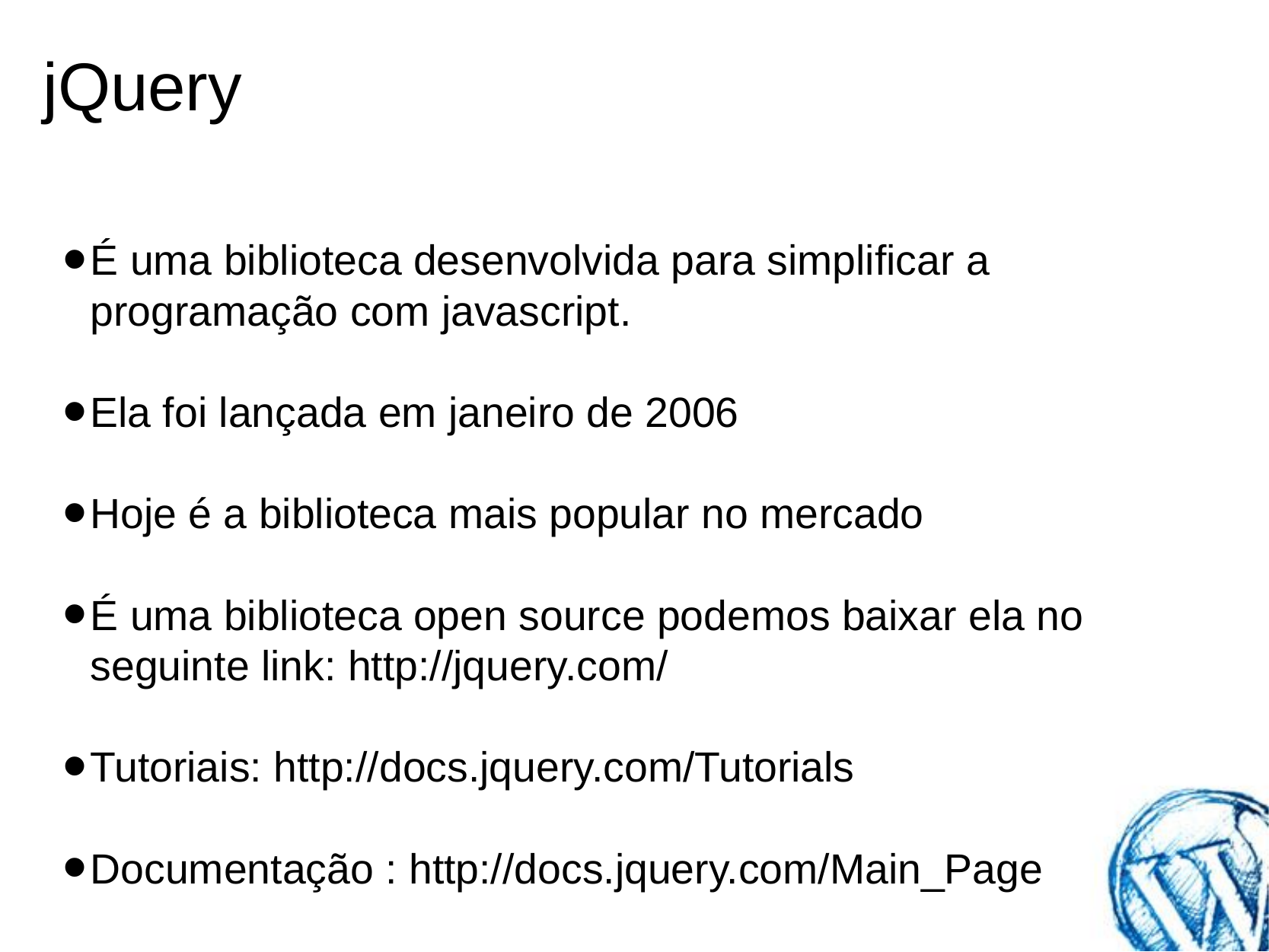

# jQuery
É uma biblioteca desenvolvida para simplificar a programação com javascript.

Ela foi lançada em janeiro de 2006

Hoje é a biblioteca mais popular no mercado

É uma biblioteca open source podemos baixar ela no seguinte link: http://jquery.com/

Tutoriais: http://docs.jquery.com/Tutorials

Documentação : http://docs.jquery.com/Main_Page